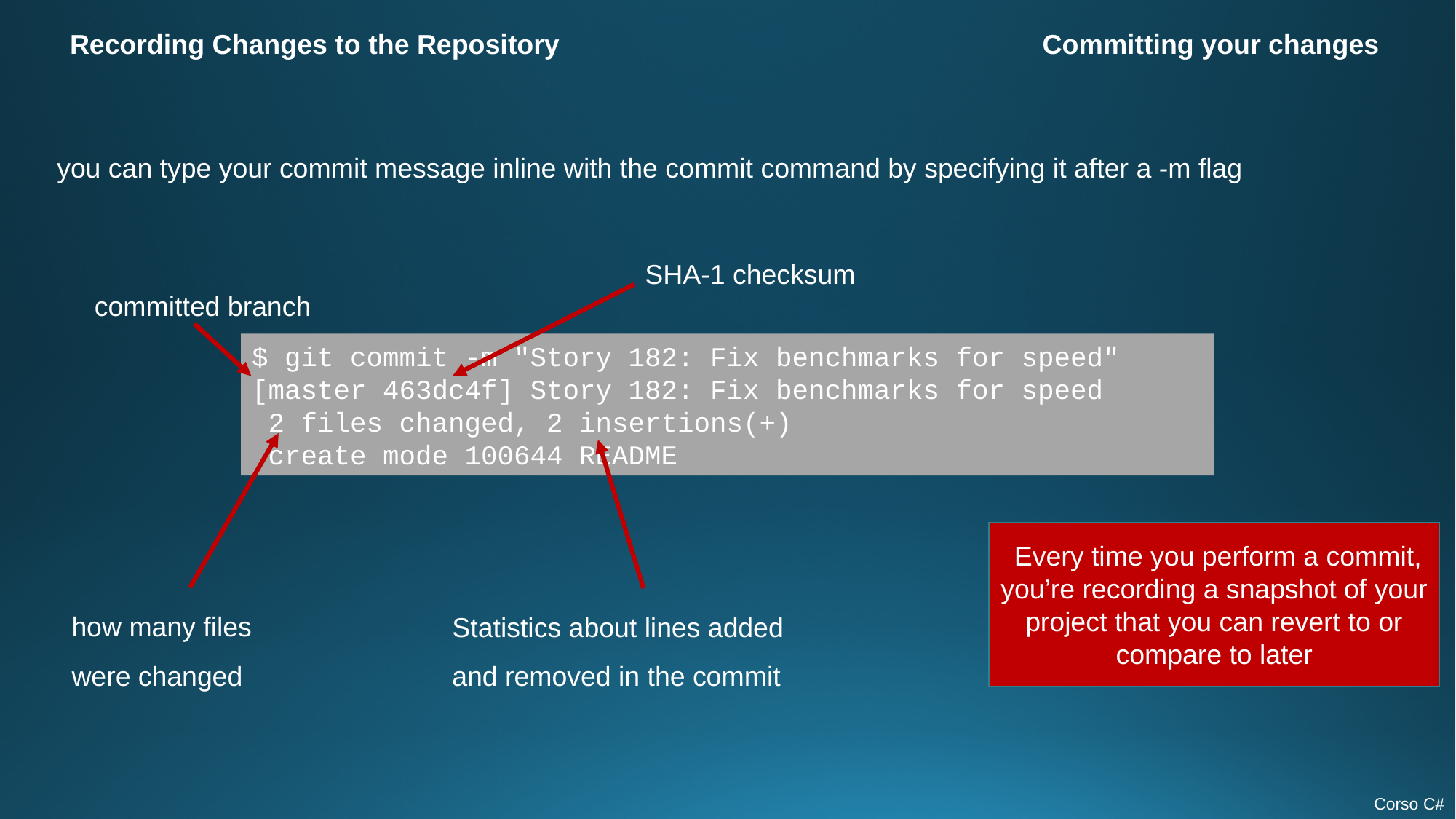

Recording Changes to the Repository
Committing your changes
you can type your commit message inline with the commit command by specifying it after a -m flag
SHA-1 checksum
committed branch
$ git commit -m "Story 182: Fix benchmarks for speed"
[master 463dc4f] Story 182: Fix benchmarks for speed
 2 files changed, 2 insertions(+)
 create mode 100644 README
 Every time you perform a commit, you’re recording a snapshot of your project that you can revert to or compare to later
how many files were changed
Statistics about lines added and removed in the commit
Corso C#